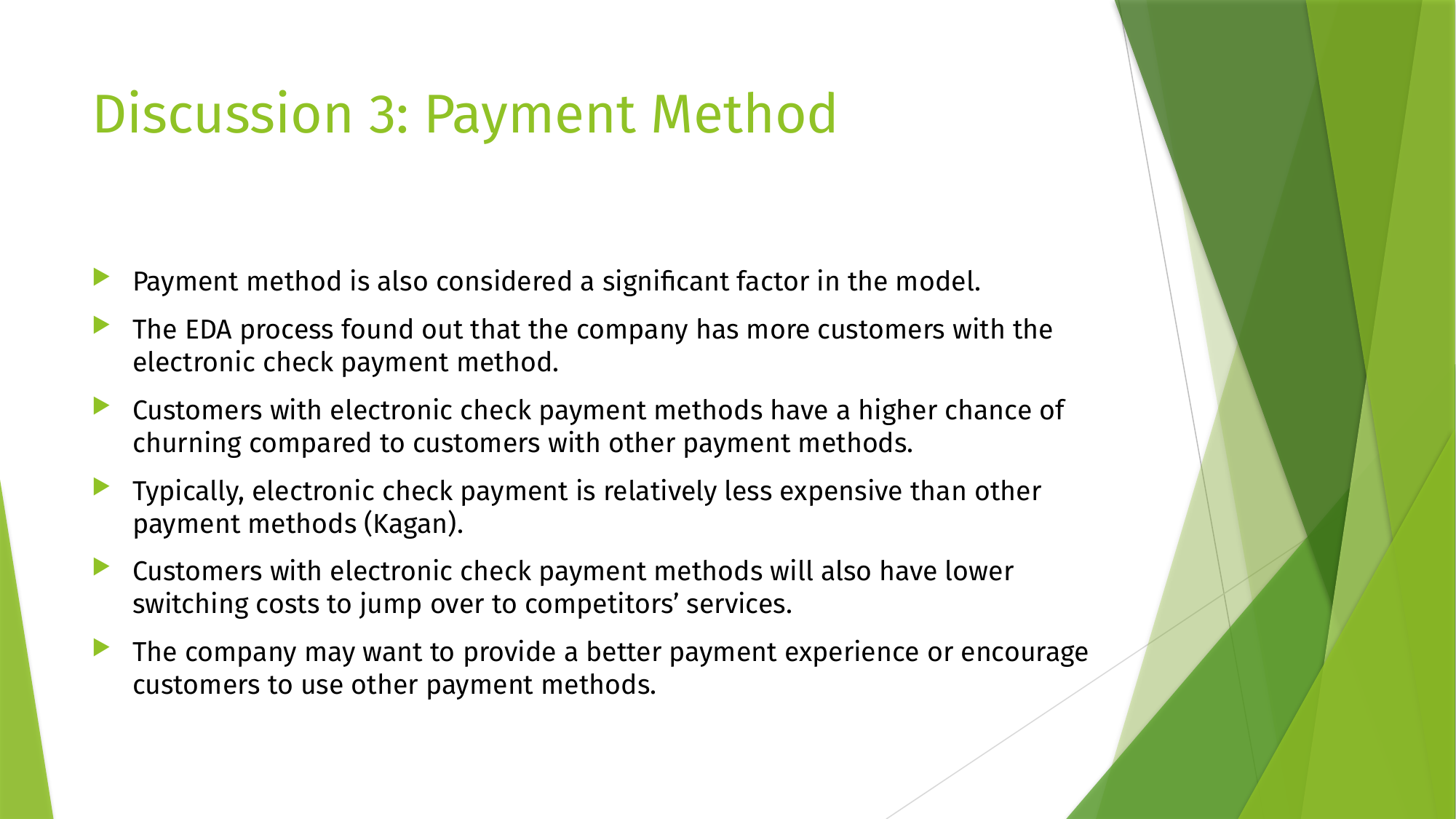

# Discussion 3: Payment Method
Payment method is also considered a significant factor in the model.
The EDA process found out that the company has more customers with the electronic check payment method.
Customers with electronic check payment methods have a higher chance of churning compared to customers with other payment methods.
Typically, electronic check payment is relatively less expensive than other payment methods (Kagan).
Customers with electronic check payment methods will also have lower switching costs to jump over to competitors’ services.
The company may want to provide a better payment experience or encourage customers to use other payment methods.